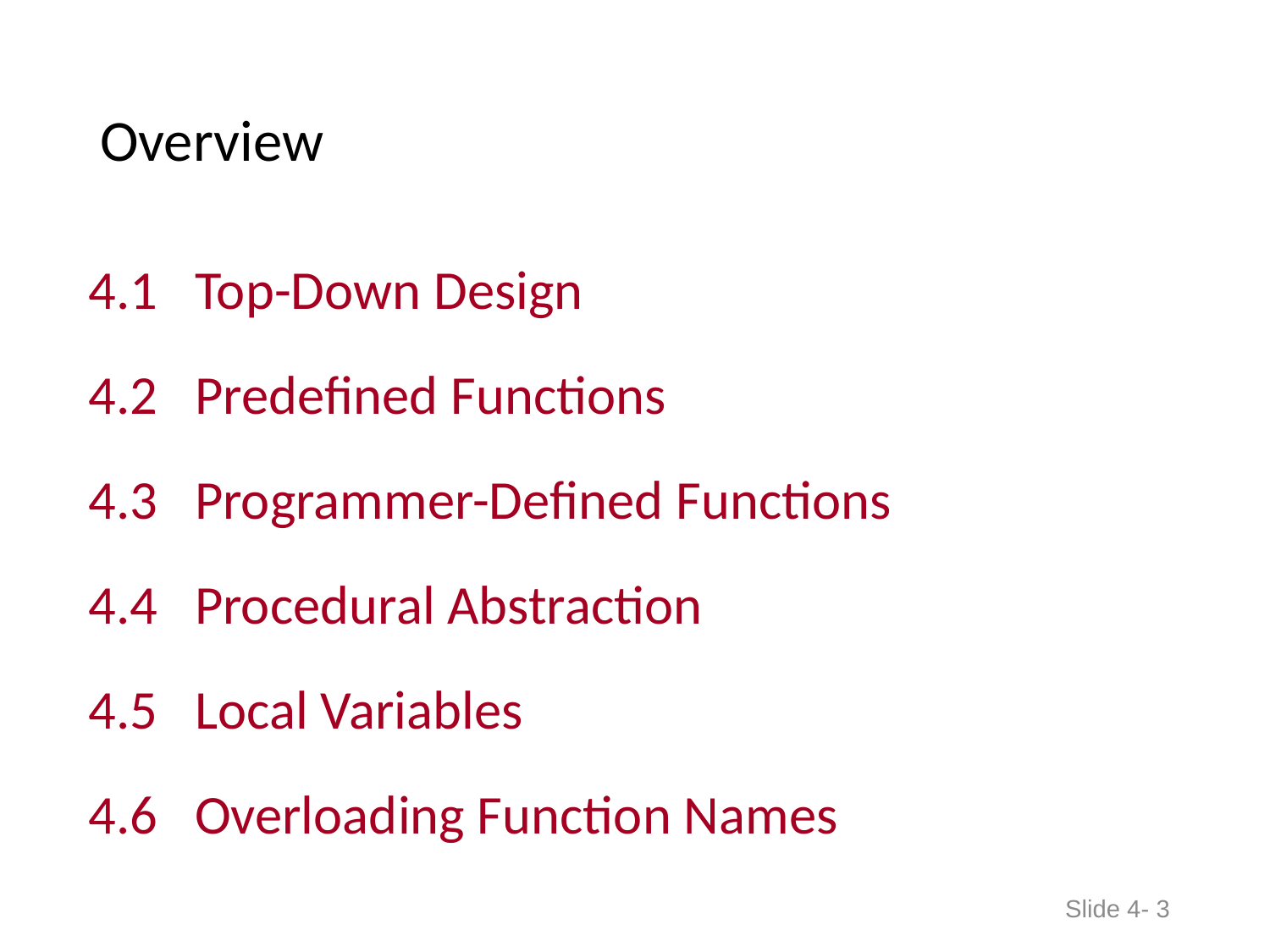

# Overview
4.1   Top-Down Design
4.2   Predefined Functions
4.3   Programmer-Defined Functions
4.4   Procedural Abstraction
4.5   Local Variables
4.6   Overloading Function Names
Slide 4- 3